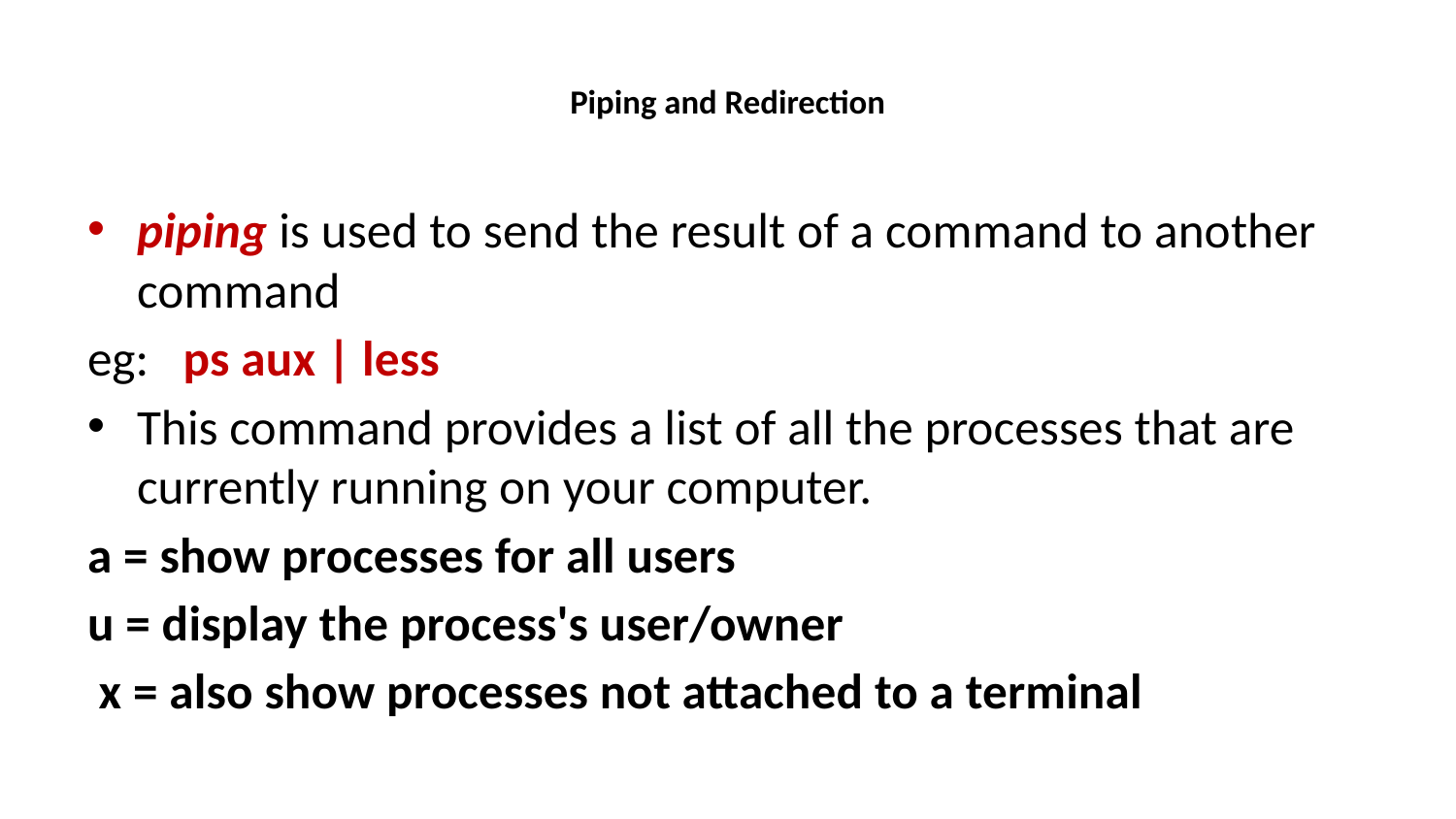

# Piping and Redirection
piping is used to send the result of a command to another command
eg:   ps aux | less
This command provides a list of all the processes that are currently running on your computer.
a = show processes for all users
u = display the process's user/owner
 x = also show processes not attached to a terminal